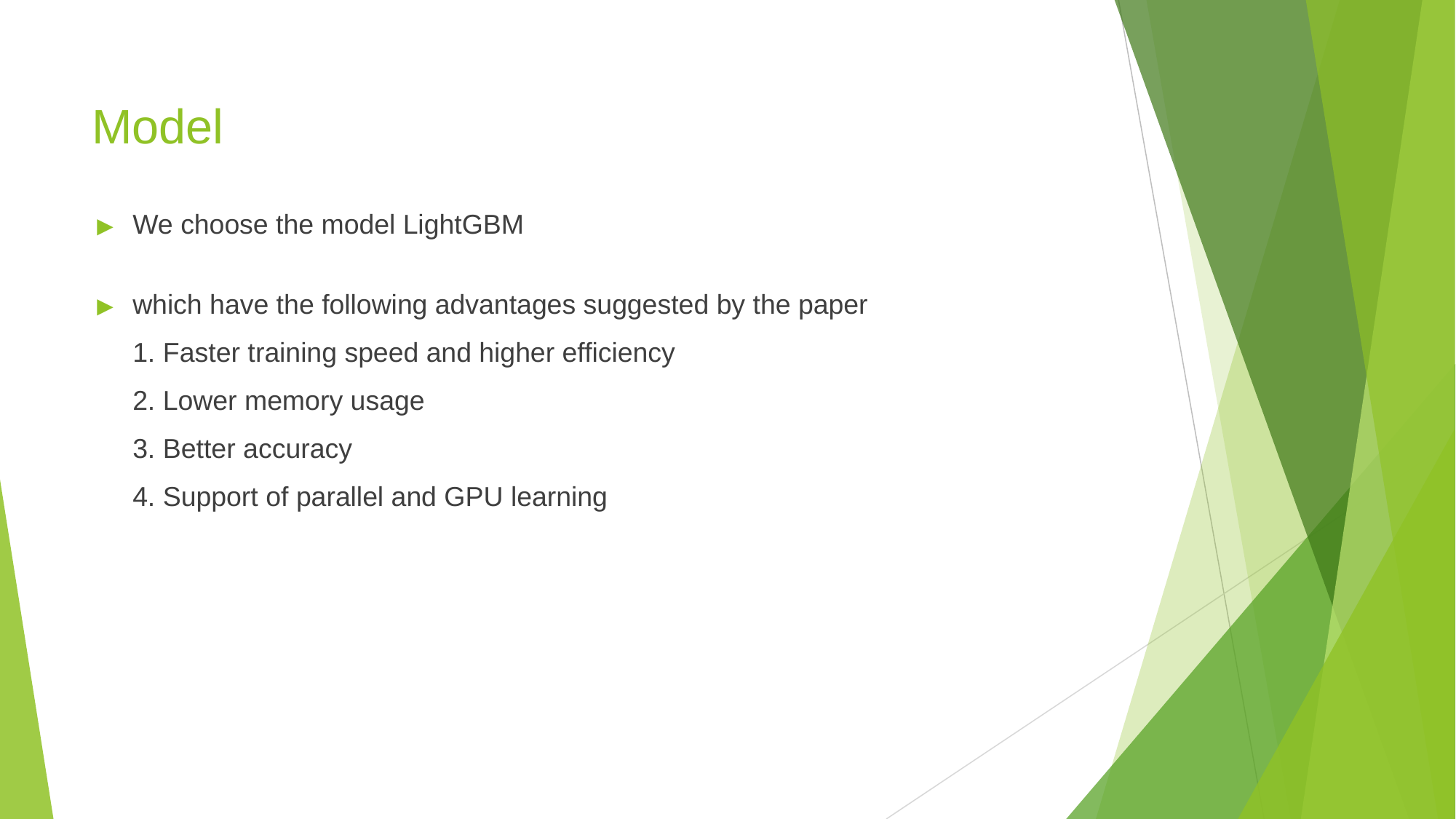

# Model
We choose the model LightGBM

which have the following advantages suggested by the paper
1. Faster training speed and higher efficiency
2. Lower memory usage
3. Better accuracy
4. Support of parallel and GPU learning